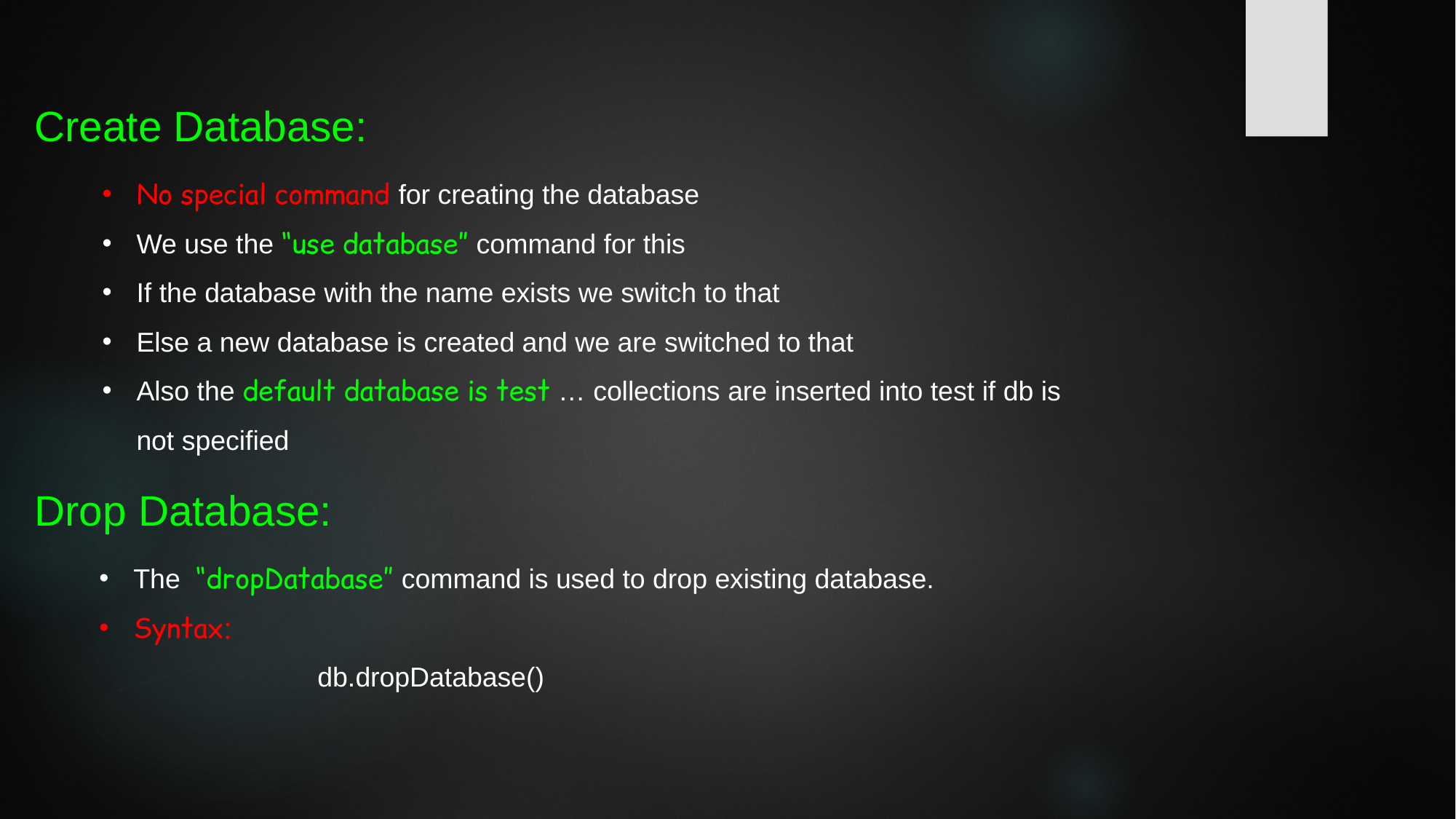

# Create Database:
No special command for creating the database
We use the “use database” command for this
If the database with the name exists we switch to that
Else a new database is created and we are switched to that
Also the default database is test … collections are inserted into test if db is not specified
Drop Database:
The  “dropDatabase” command is used to drop existing database.
Syntax:
db.dropDatabase()